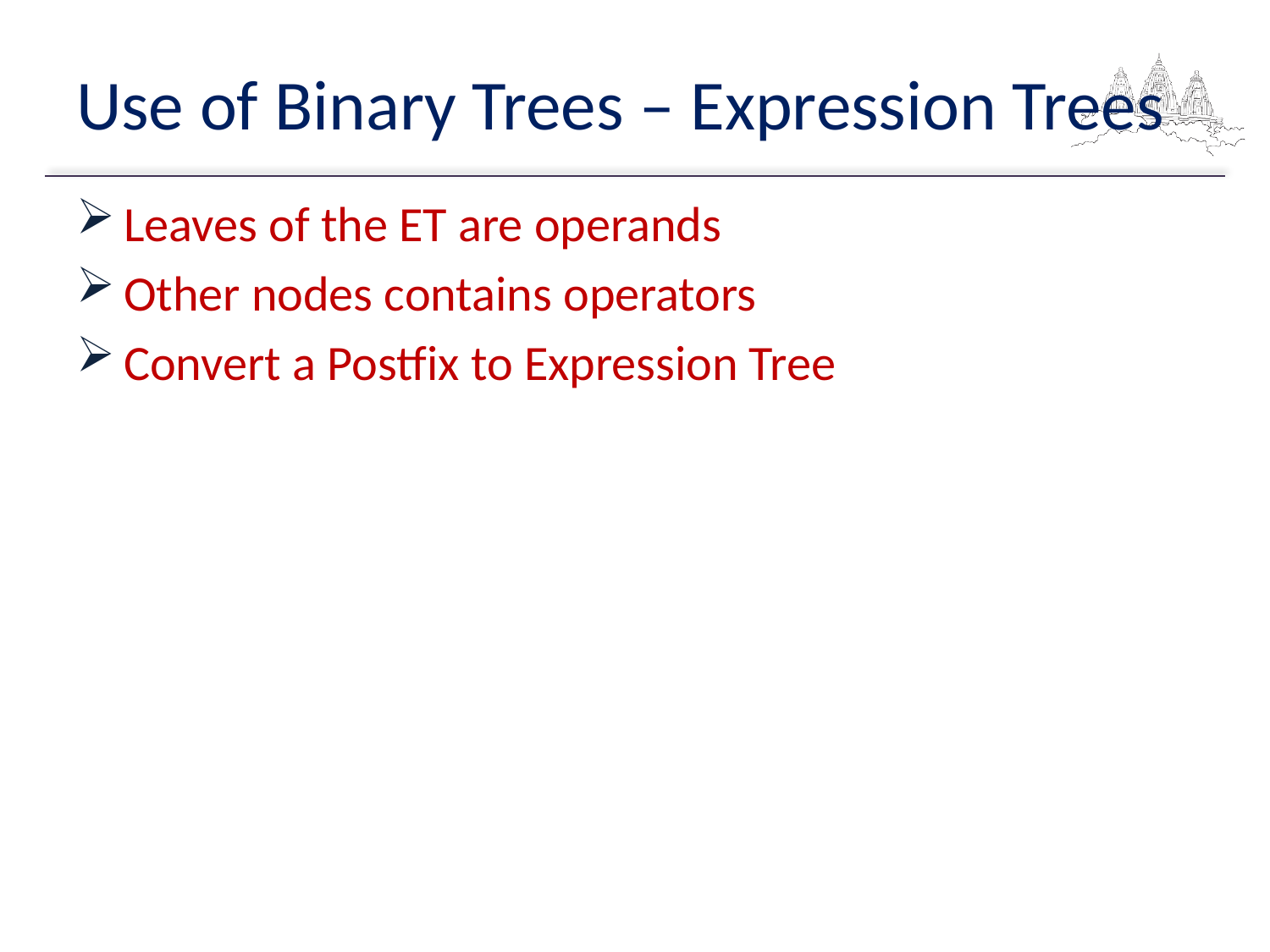

# Use of Binary Trees – Expression Trees
Leaves of the ET are operands
Other nodes contains operators
Convert a Postfix to Expression Tree